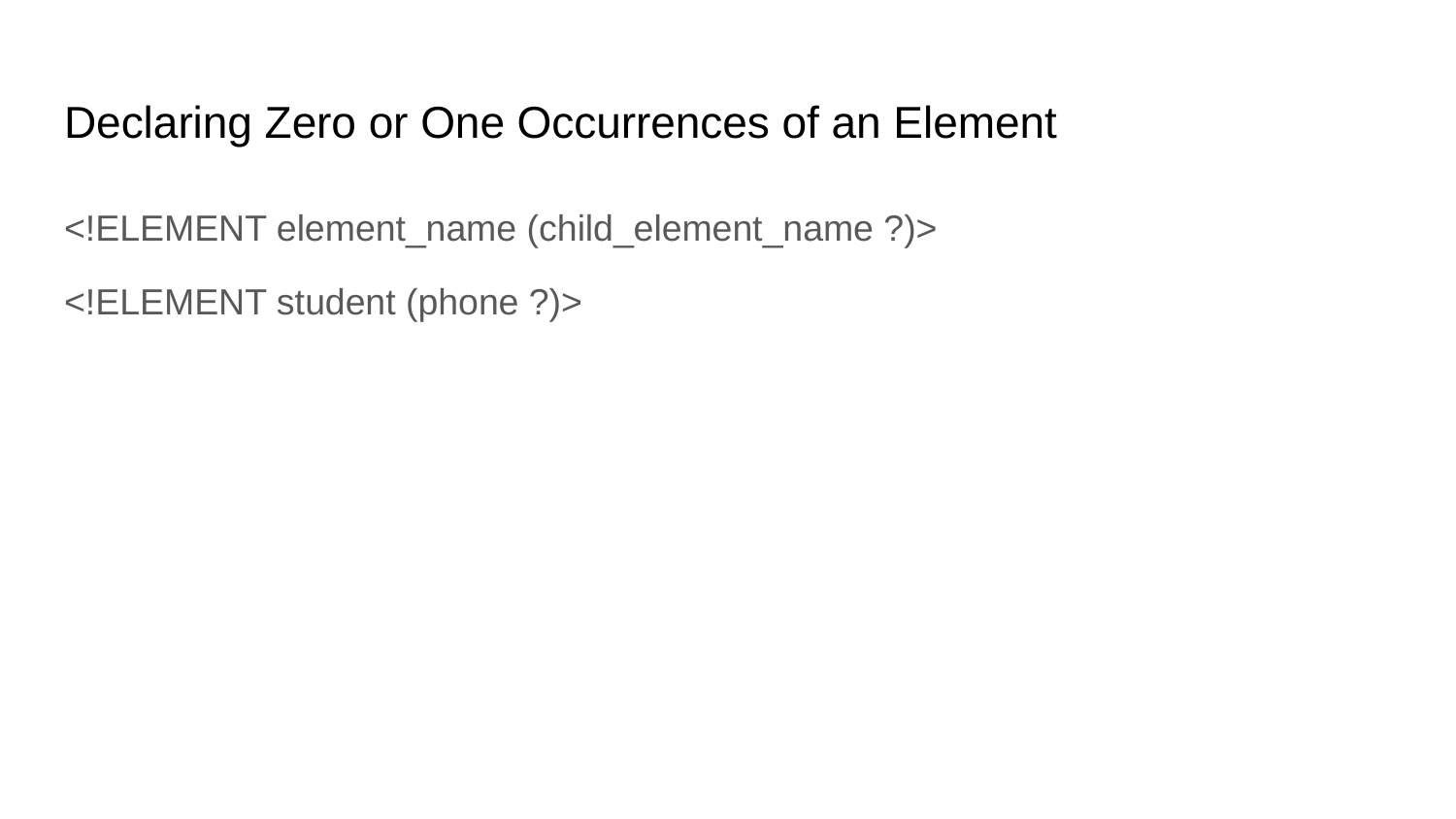

# Declaring Zero or One Occurrences of an Element
<!ELEMENT element_name (child_element_name ?)>
<!ELEMENT student (phone ?)>